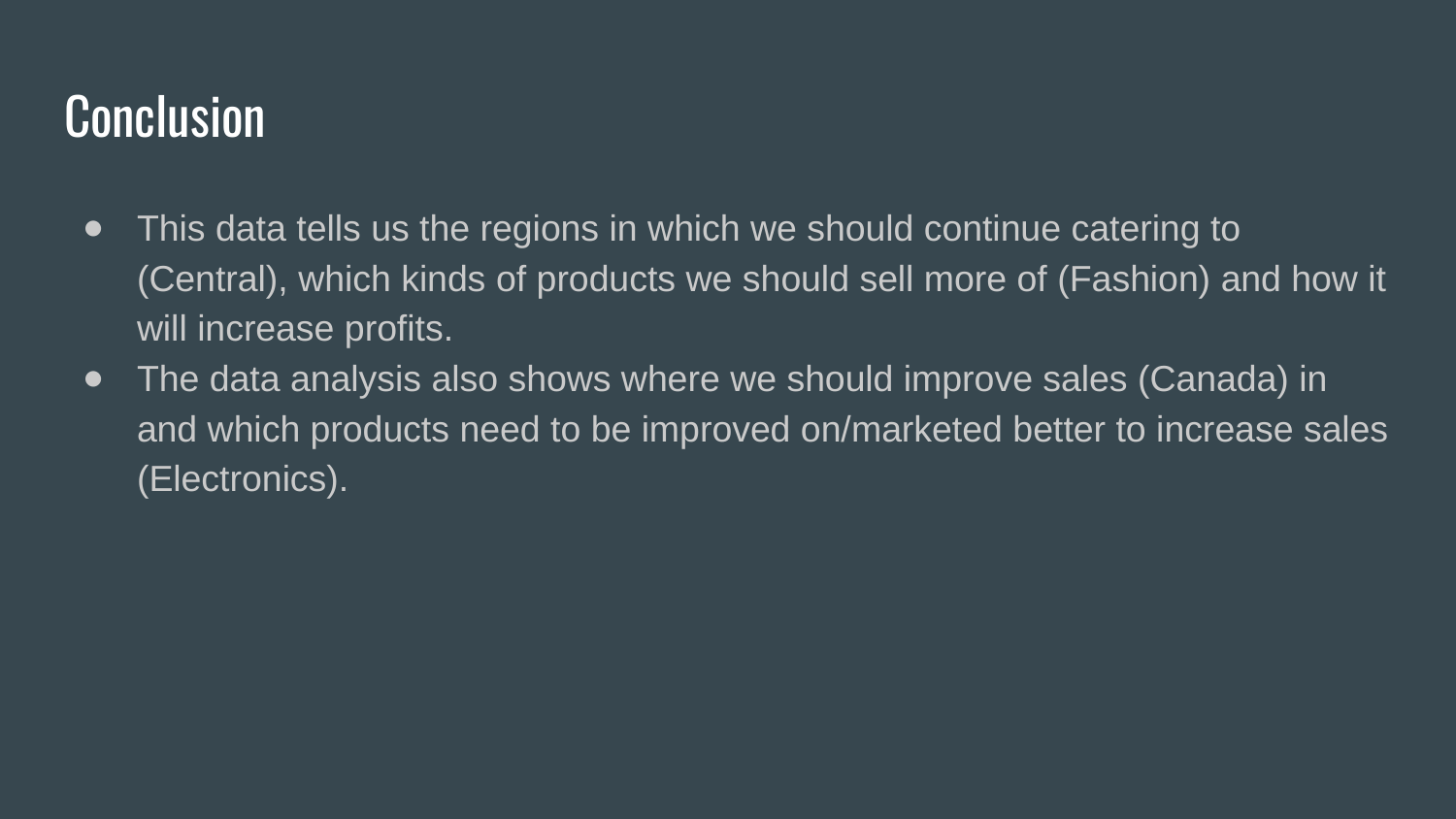

# Conclusion
This data tells us the regions in which we should continue catering to (Central), which kinds of products we should sell more of (Fashion) and how it will increase profits.
The data analysis also shows where we should improve sales (Canada) in and which products need to be improved on/marketed better to increase sales (Electronics).